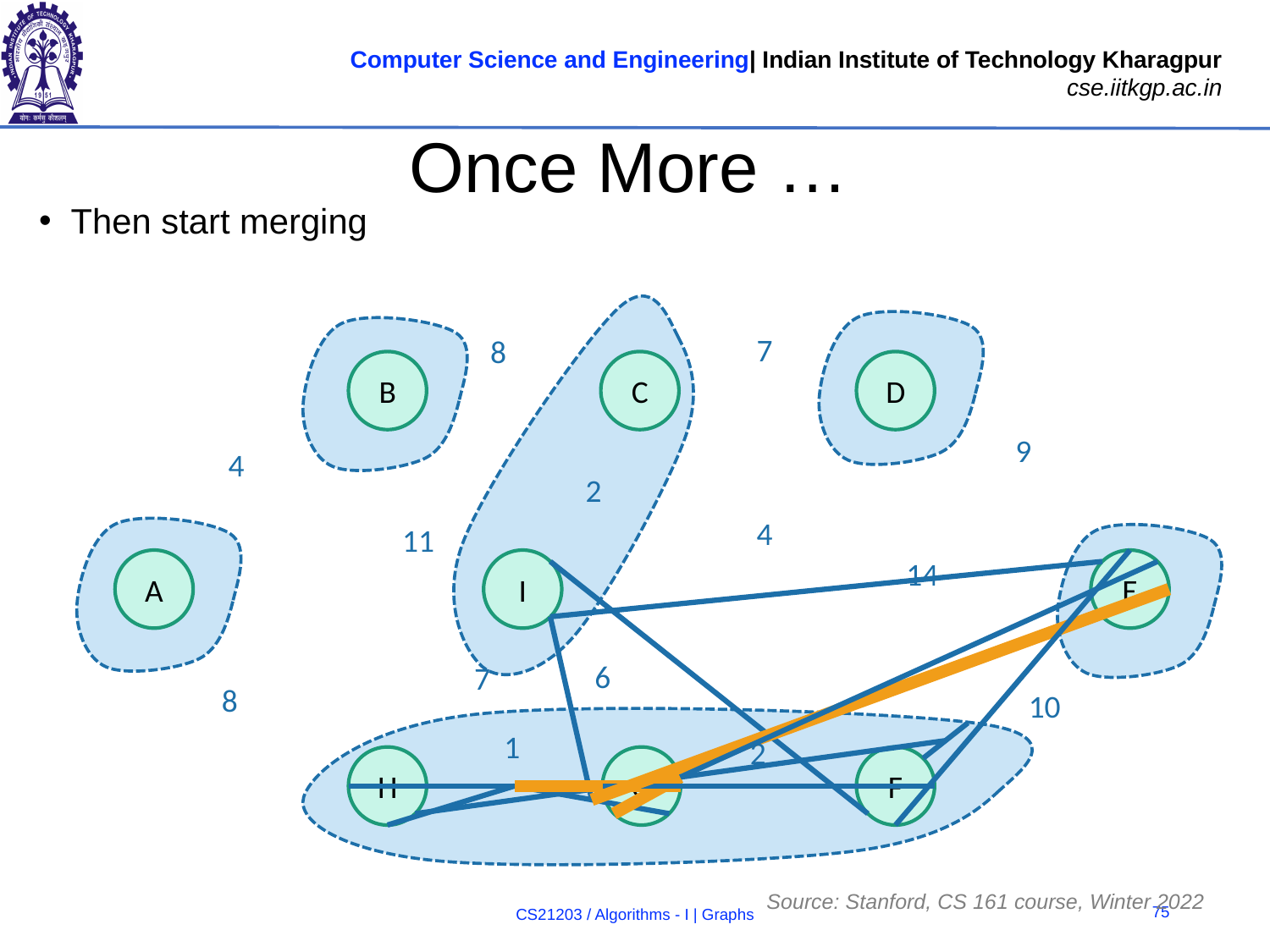

# Once More …
Then start merging

7
8
B
C
D

9
4
2
4
11

14
A
I
E
6
7
8
10

1
2
H
G
F
Source: Stanford, CS 161 course, Winter 2022
75
CS21203 / Algorithms - I | Graphs